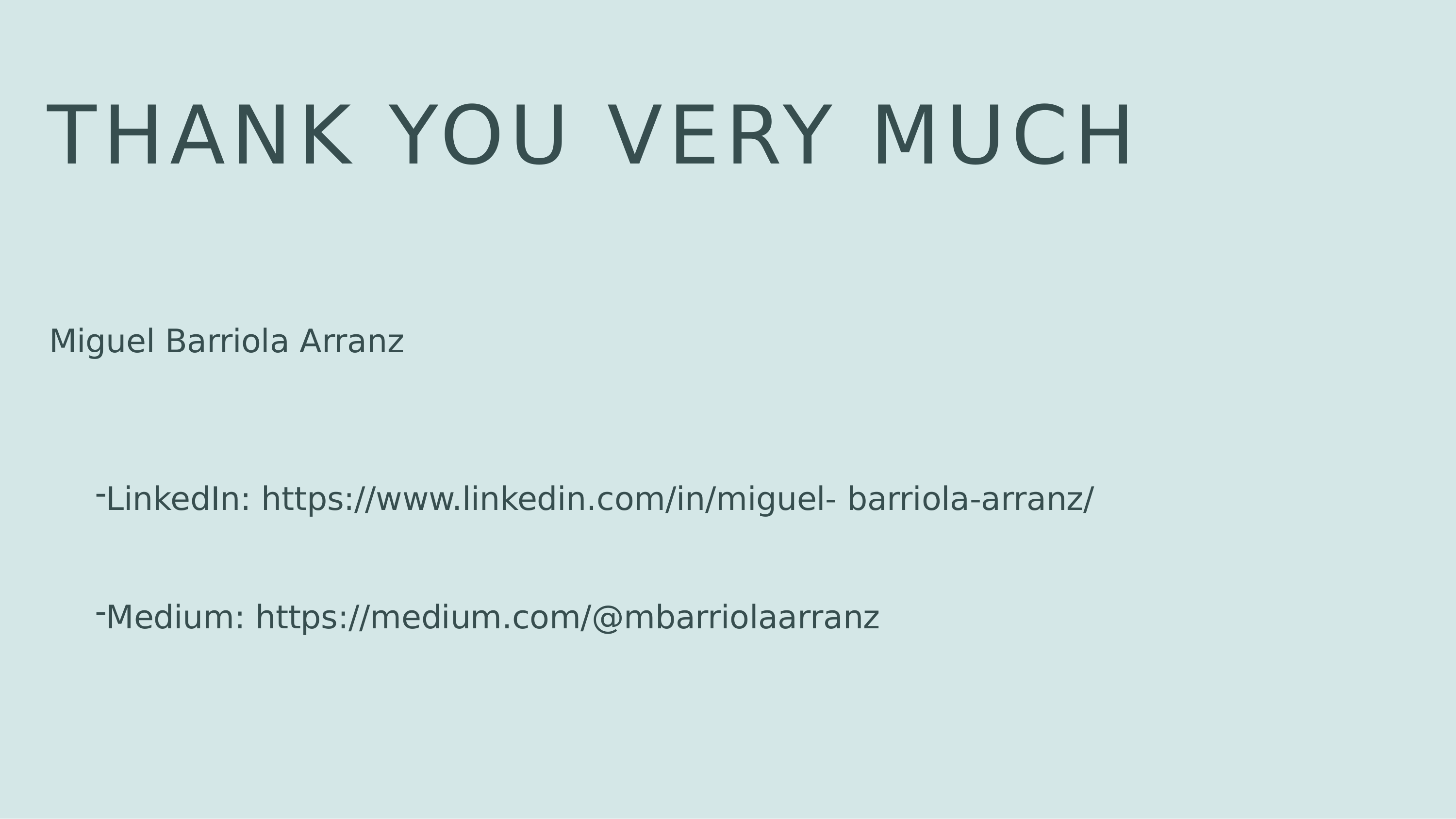

# THANK YOU VERY MUCH
Miguel Barriola Arranz

LinkedIn: https://www.linkedin.com/in/miguel- barriola-arranz/
Medium: https://medium.com/@mbarriolaarranz